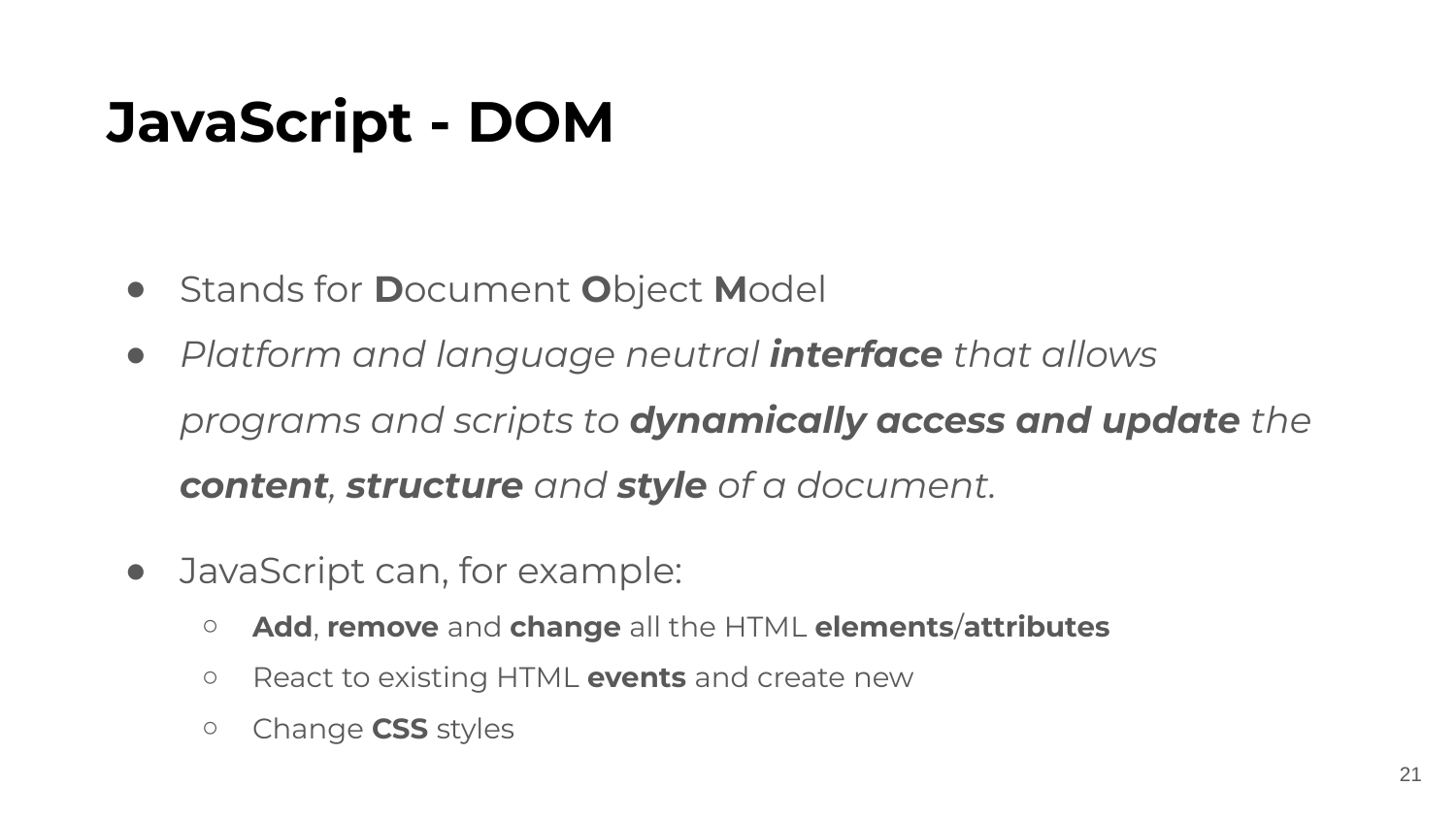

# JavaScript - DOM
Stands for Document Object Model
Platform and language neutral interface that allows programs and scripts to dynamically access and update the content, structure and style of a document.
JavaScript can, for example:
Add, remove and change all the HTML elements/attributes
React to existing HTML events and create new
Change CSS styles
21